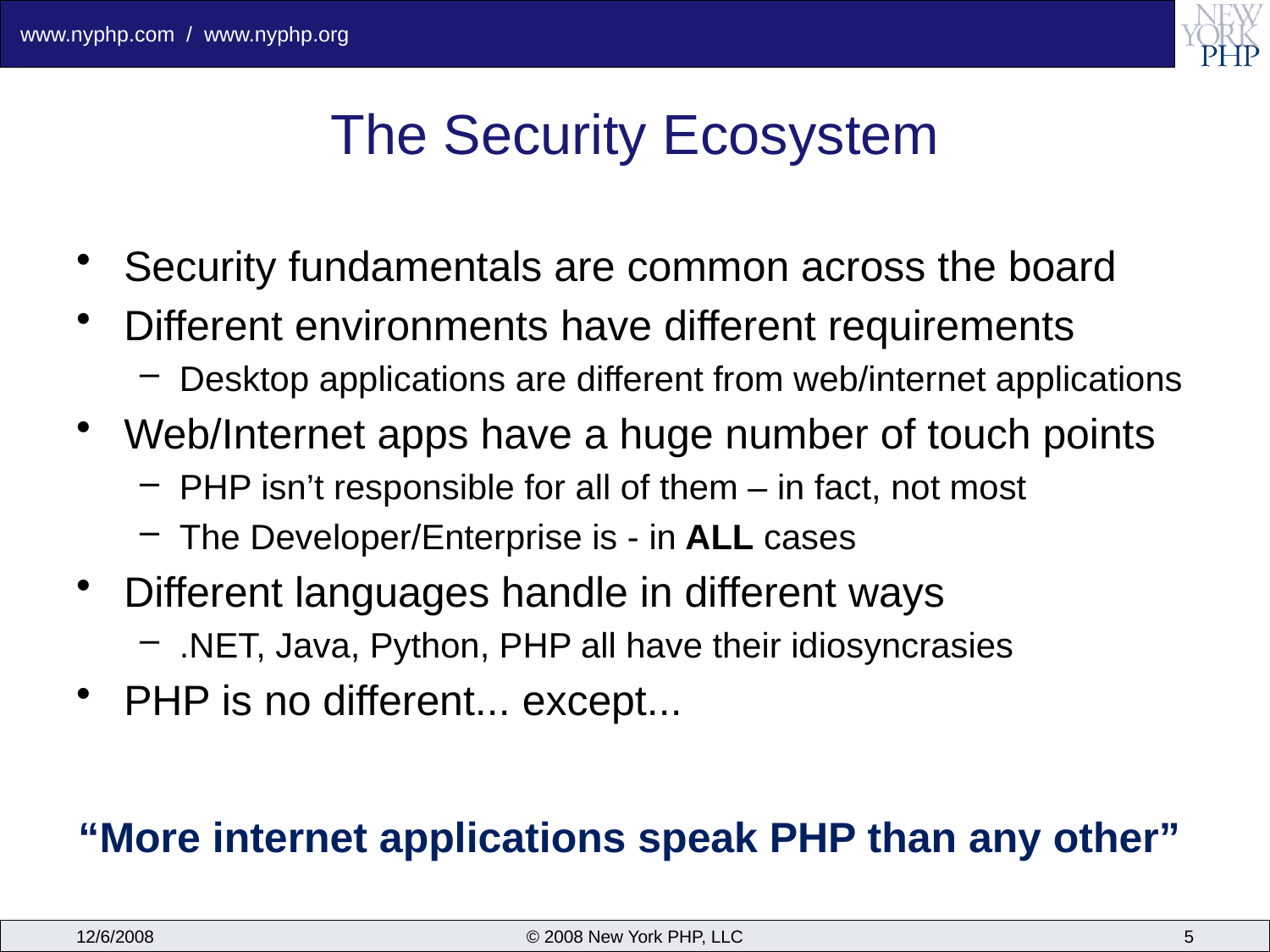

# The Security Ecosystem
Security fundamentals are common across the board
Different environments have different requirements
Desktop applications are different from web/internet applications
Web/Internet apps have a huge number of touch points
PHP isn’t responsible for all of them – in fact, not most
The Developer/Enterprise is - in ALL cases
Different languages handle in different ways
.NET, Java, Python, PHP all have their idiosyncrasies
PHP is no different... except...

“More internet applications speak PHP than any other”
12/6/2008
© 2008 New York PHP, LLC
5